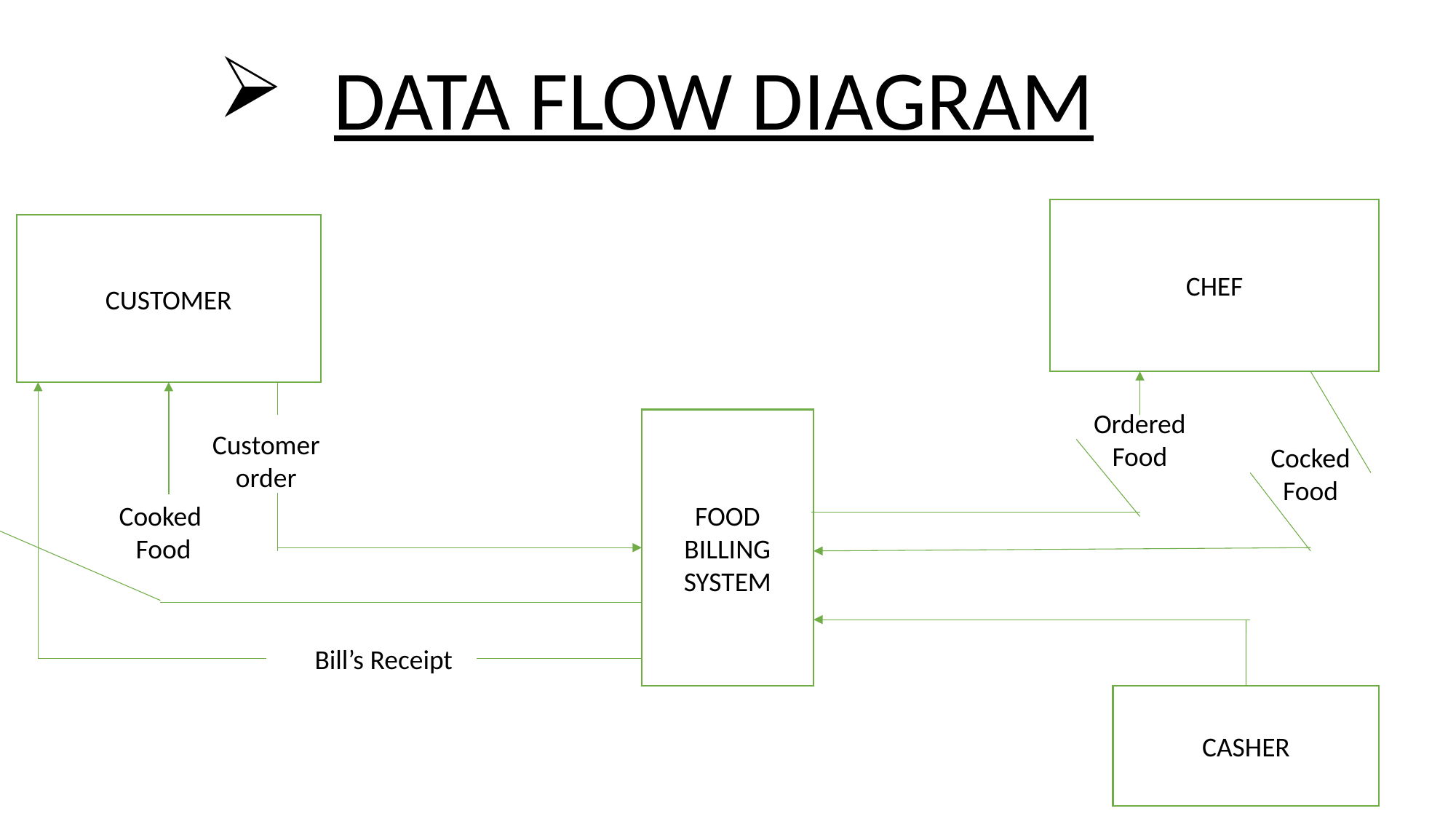

# DATA FLOW DIAGRAM
CHEF
CUSTOMER
Ordered
Food
FOOD
BILLING
SYSTEM
Customer order
Cocked Food
Cooked
 Food
Bill’s Receipt
CASHER